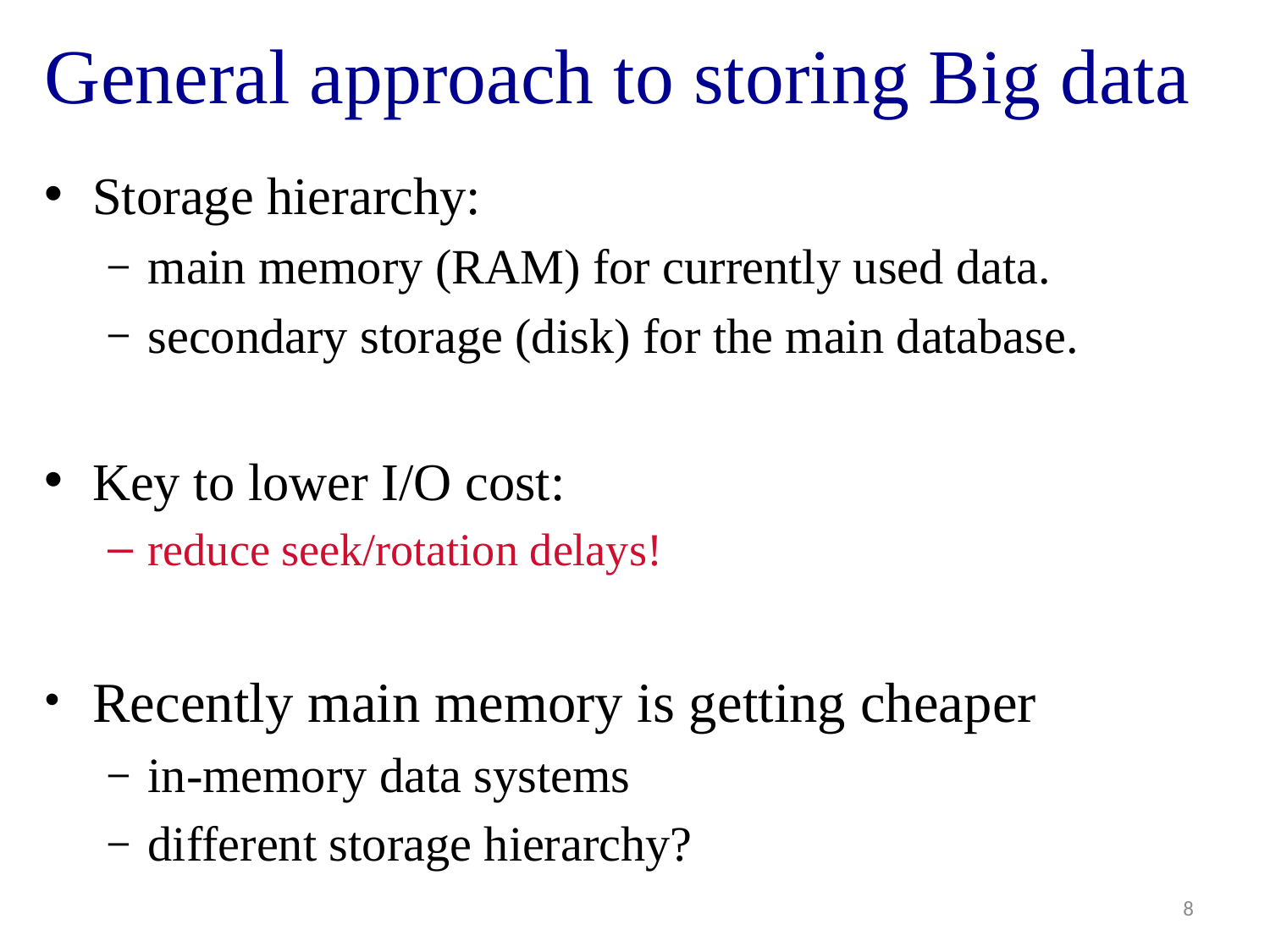

# General approach to storing Big data
Storage hierarchy:
main memory (RAM) for currently used data.
secondary storage (disk) for the main database.

Key to lower I/O cost:
reduce seek/rotation delays!

Recently main memory is getting cheaper
in-memory data systems
different storage hierarchy?

8